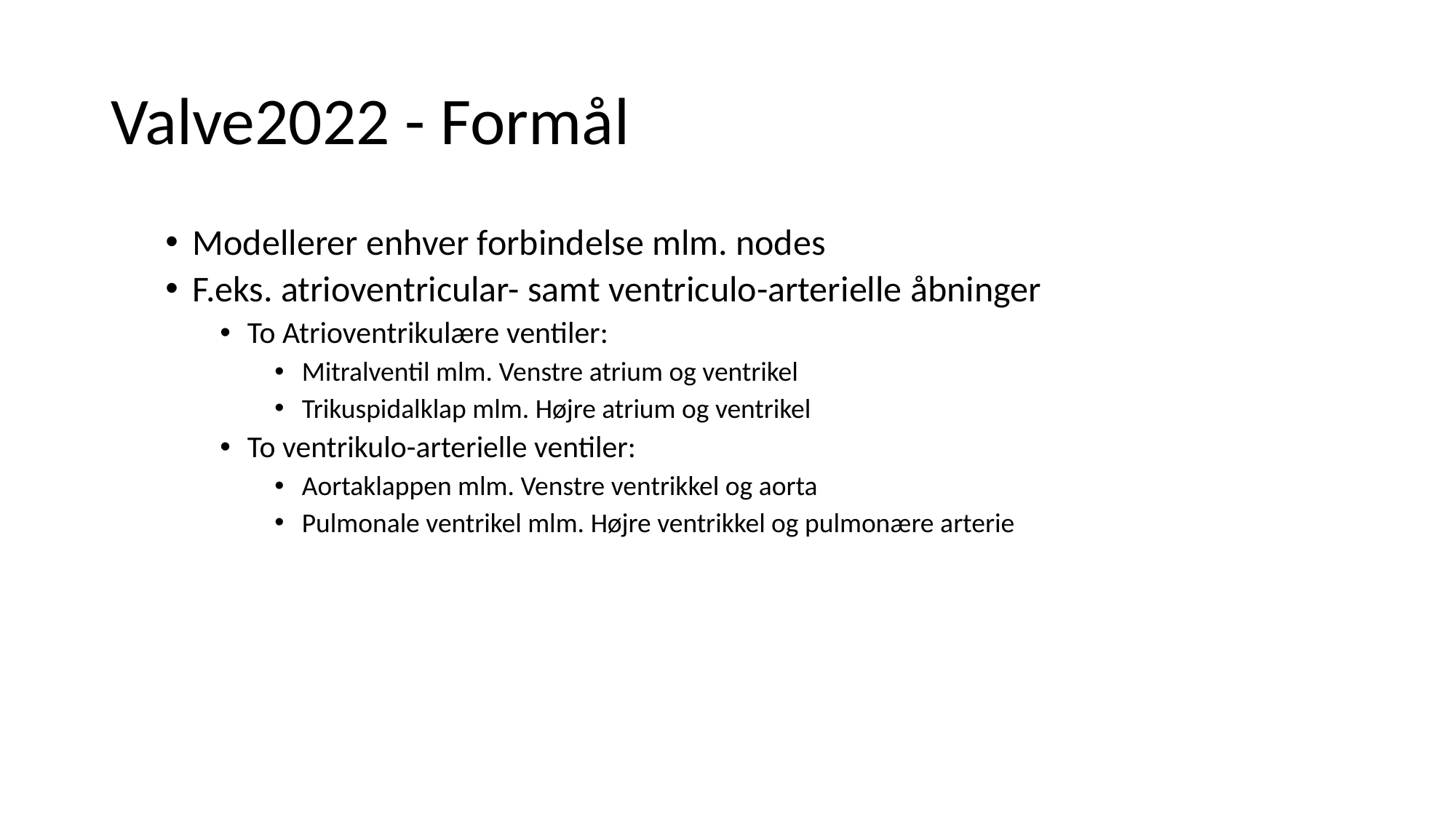

# Valve2022 - Formål
Modellerer enhver forbindelse mlm. nodes
F.eks. atrioventricular- samt ventriculo-arterielle åbninger
To Atrioventrikulære ventiler:
Mitralventil mlm. Venstre atrium og ventrikel
Trikuspidalklap mlm. Højre atrium og ventrikel
To ventrikulo-arterielle ventiler:
Aortaklappen mlm. Venstre ventrikkel og aorta
Pulmonale ventrikel mlm. Højre ventrikkel og pulmonære arterie